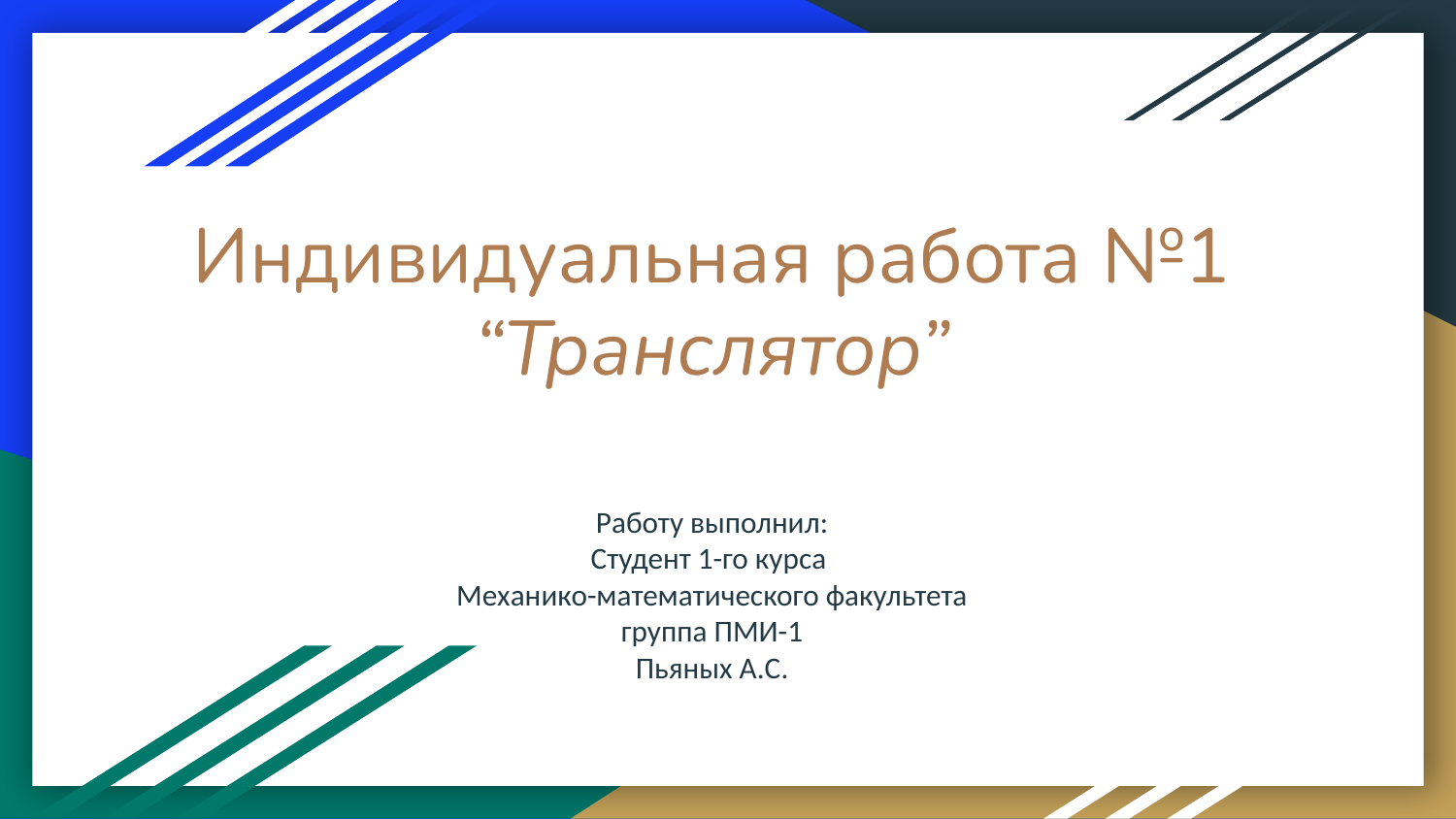

# Индивидуальная работа №1
“Транслятор”
Работу выполнил:
Студент 1-го курса
Механико-математического факультета
группа ПМИ-1
Пьяных А.С.